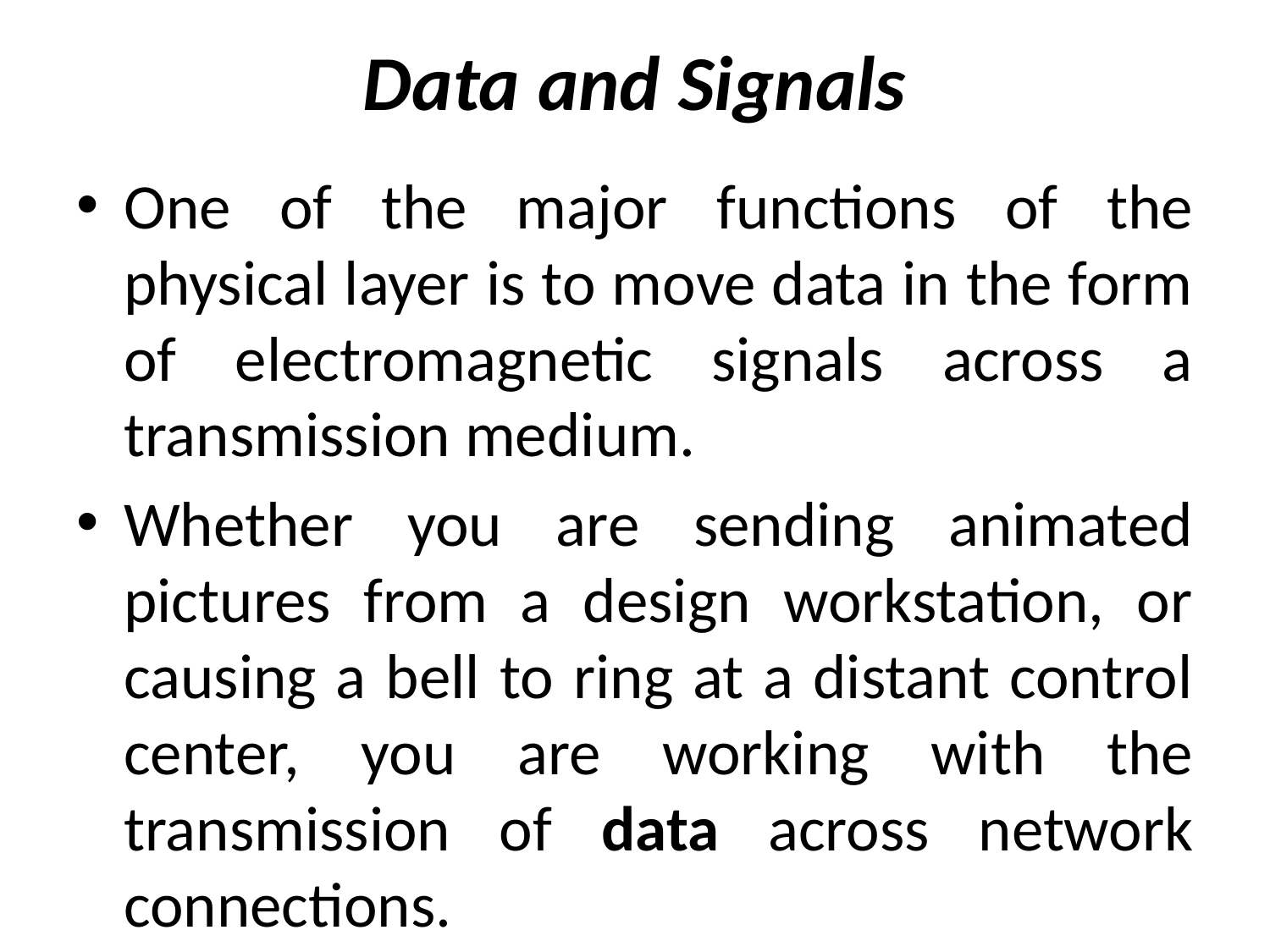

# Data and Signals
One of the major functions of the physical layer is to move data in the form of electromagnetic signals across a transmission medium.
Whether you are sending animated pictures from a design workstation, or causing a bell to ring at a distant control center, you are working with the transmission of data across network connections.